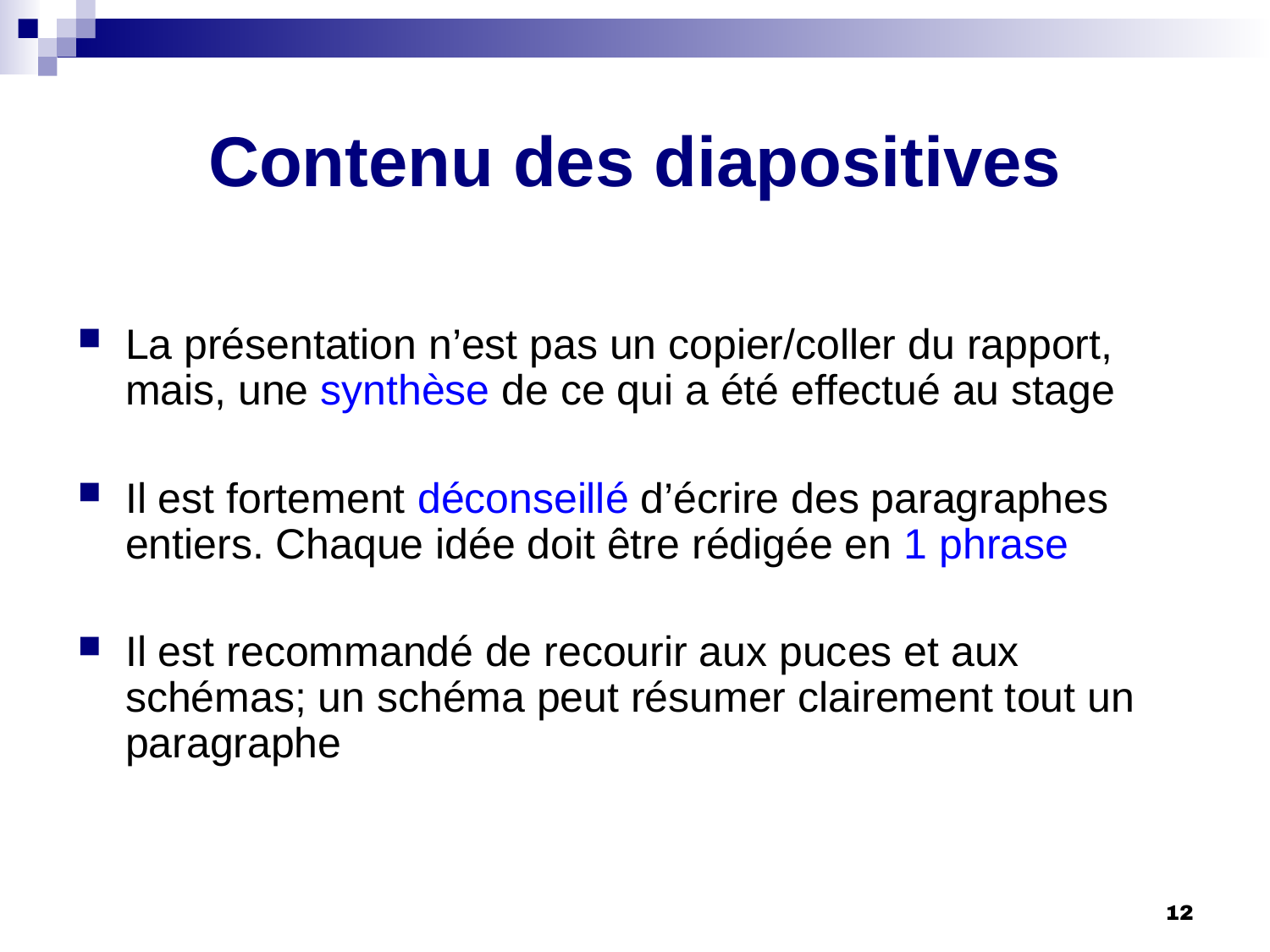

# Contenu des diapositives
La présentation n’est pas un copier/coller du rapport, mais, une synthèse de ce qui a été effectué au stage

Il est fortement déconseillé d’écrire des paragraphes entiers. Chaque idée doit être rédigée en 1 phrase

Il est recommandé de recourir aux puces et aux schémas; un schéma peut résumer clairement tout un paragraphe
12